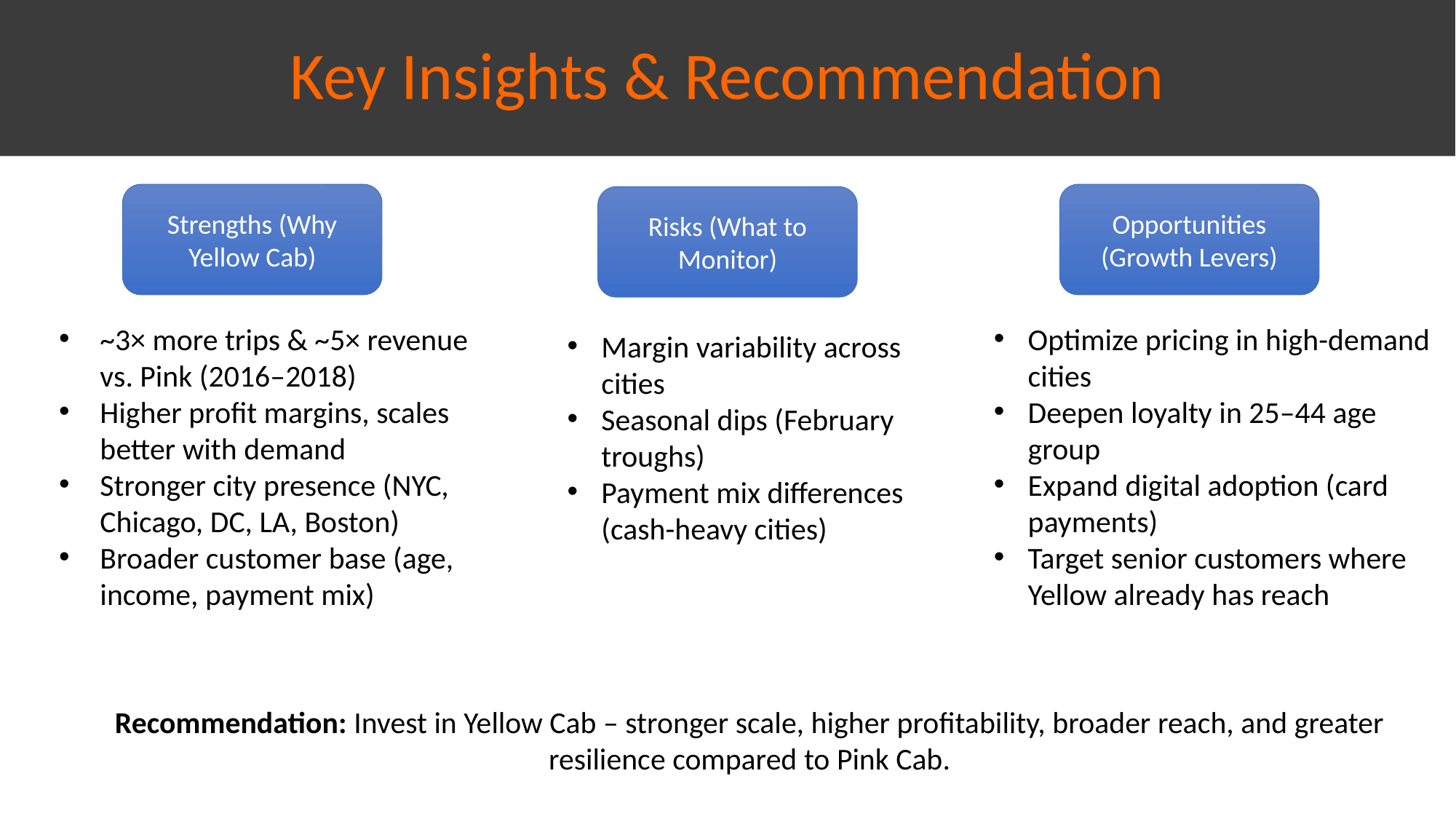

# Key Insights & Recommendation
Strengths (Why Yellow Cab)
Opportunities (Growth Levers)
Risks (What to Monitor)
Optimize pricing in high-demand cities
Deepen loyalty in 25–44 age group
Expand digital adoption (card payments)
Target senior customers where Yellow already has reach
~3× more trips & ~5× revenue vs. Pink (2016–2018)
Higher profit margins, scales better with demand
Stronger city presence (NYC, Chicago, DC, LA, Boston)
Broader customer base (age, income, payment mix)
Margin variability across cities
Seasonal dips (February troughs)
Payment mix differences (cash-heavy cities)
Recommendation: Invest in Yellow Cab – stronger scale, higher profitability, broader reach, and greater resilience compared to Pink Cab.